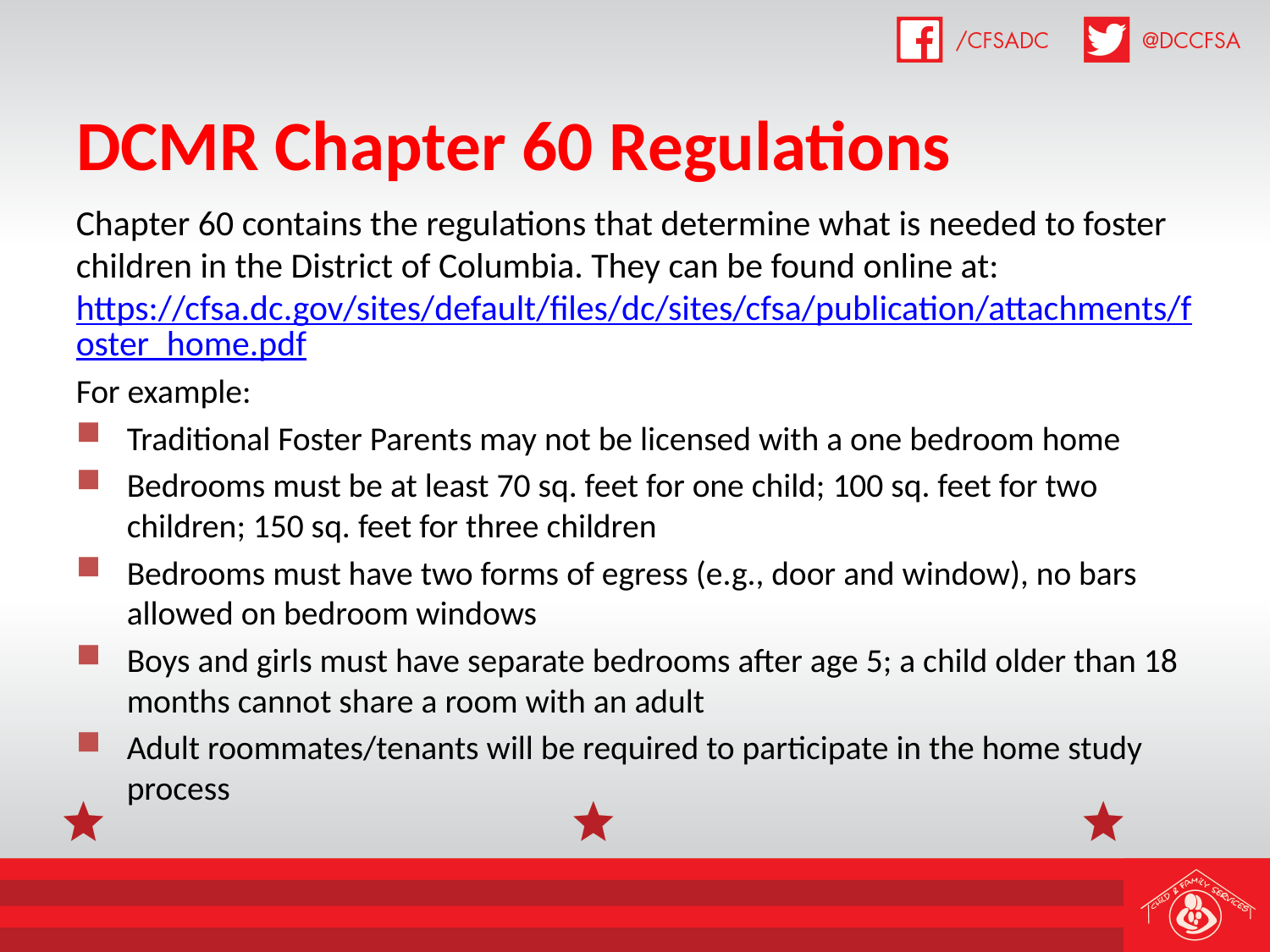

# DCMR Chapter 60 Regulations
Chapter 60 contains the regulations that determine what is needed to foster children in the District of Columbia. They can be found online at: https://cfsa.dc.gov/sites/default/files/dc/sites/cfsa/publication/attachments/foster_home.pdf
For example:
Traditional Foster Parents may not be licensed with a one bedroom home
Bedrooms must be at least 70 sq. feet for one child; 100 sq. feet for two children; 150 sq. feet for three children
Bedrooms must have two forms of egress (e.g., door and window), no bars allowed on bedroom windows
Boys and girls must have separate bedrooms after age 5; a child older than 18 months cannot share a room with an adult
Adult roommates/tenants will be required to participate in the home study process